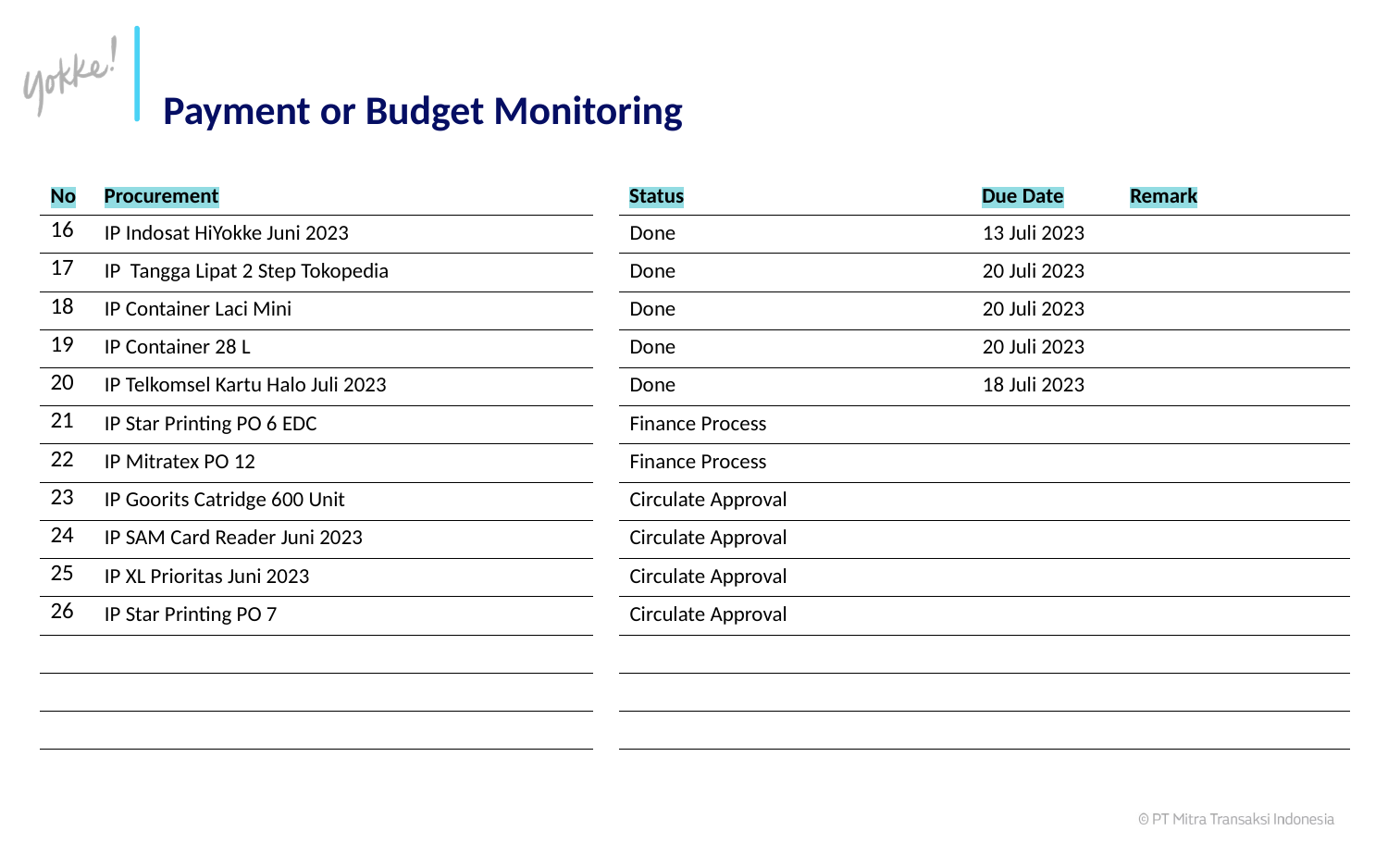

# Payment or Budget Monitoring
| No | Procurement |  | Status | Due Date | Remark |
| --- | --- | --- | --- | --- | --- |
| 16 | IP Indosat HiYokke Juni 2023 |  | Done | 13 Juli 2023 |  |
| 17 | IP Tangga Lipat 2 Step Tokopedia |  | Done | 20 Juli 2023 |  |
| 18 | IP Container Laci Mini |  | Done | 20 Juli 2023 |  |
| 19 | IP Container 28 L |  | Done | 20 Juli 2023 |  |
| 20 | IP Telkomsel Kartu Halo Juli 2023 |  | Done | 18 Juli 2023 |  |
| 21 | IP Star Printing PO 6 EDC |  | Finance Process |  |  |
| 22 | IP Mitratex PO 12 |  | Finance Process |  |  |
| 23 | IP Goorits Catridge 600 Unit |  | Circulate Approval |  |  |
| 24 | IP SAM Card Reader Juni 2023 |  | Circulate Approval |  |  |
| 25 | IP XL Prioritas Juni 2023 |  | Circulate Approval |  |  |
| 26 | IP Star Printing PO 7 |  | Circulate Approval |  |  |
|  |  |  |  |  |  |
|  |  |  |  |  |  |
|  |  |  |  |  |  |
|  |  |  |  |  |  |